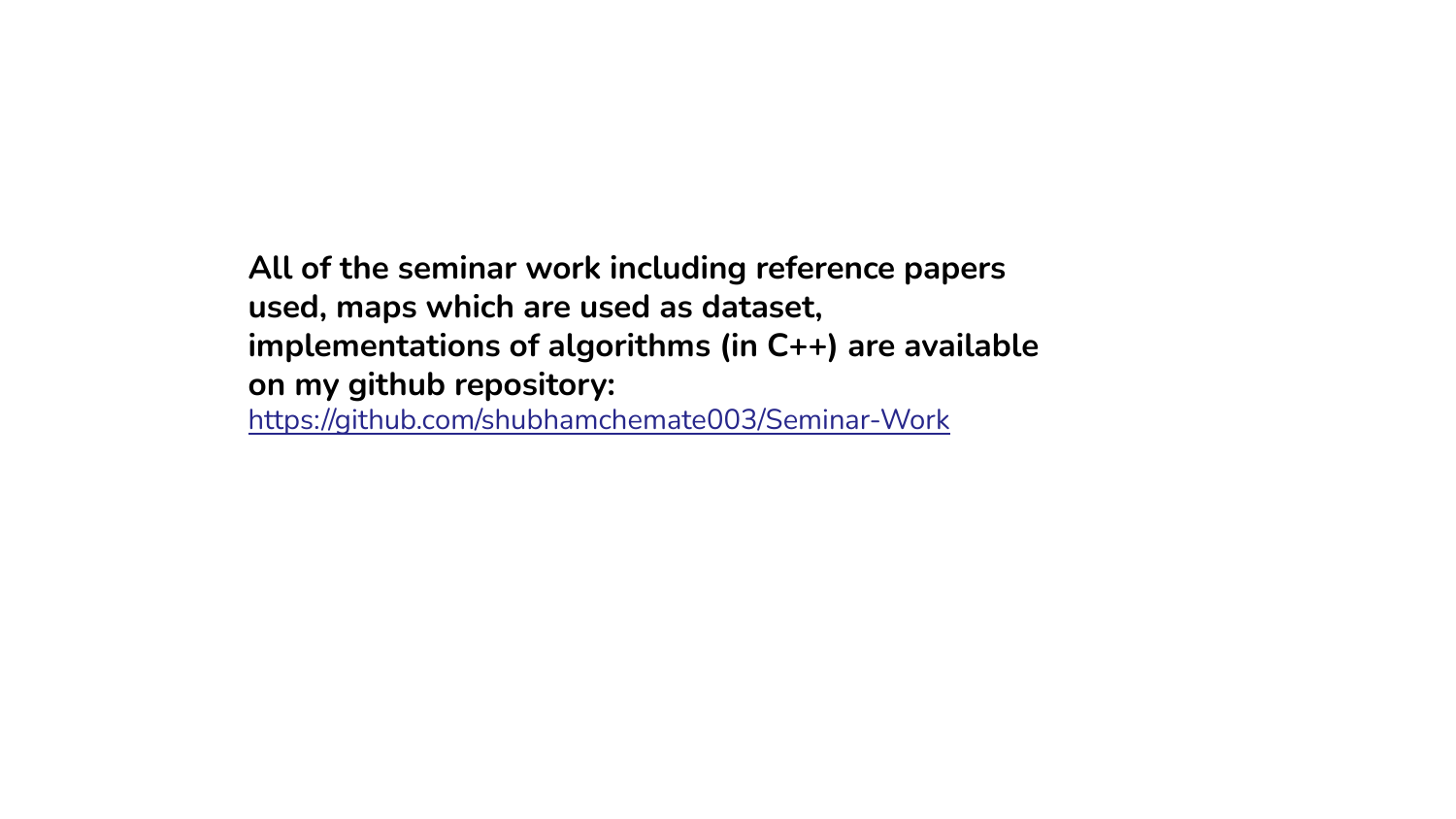

All of the seminar work including reference papers used, maps which are used as dataset, implementations of algorithms (in C++) are available on my github repository:
https://github.com/shubhamchemate003/Seminar-Work